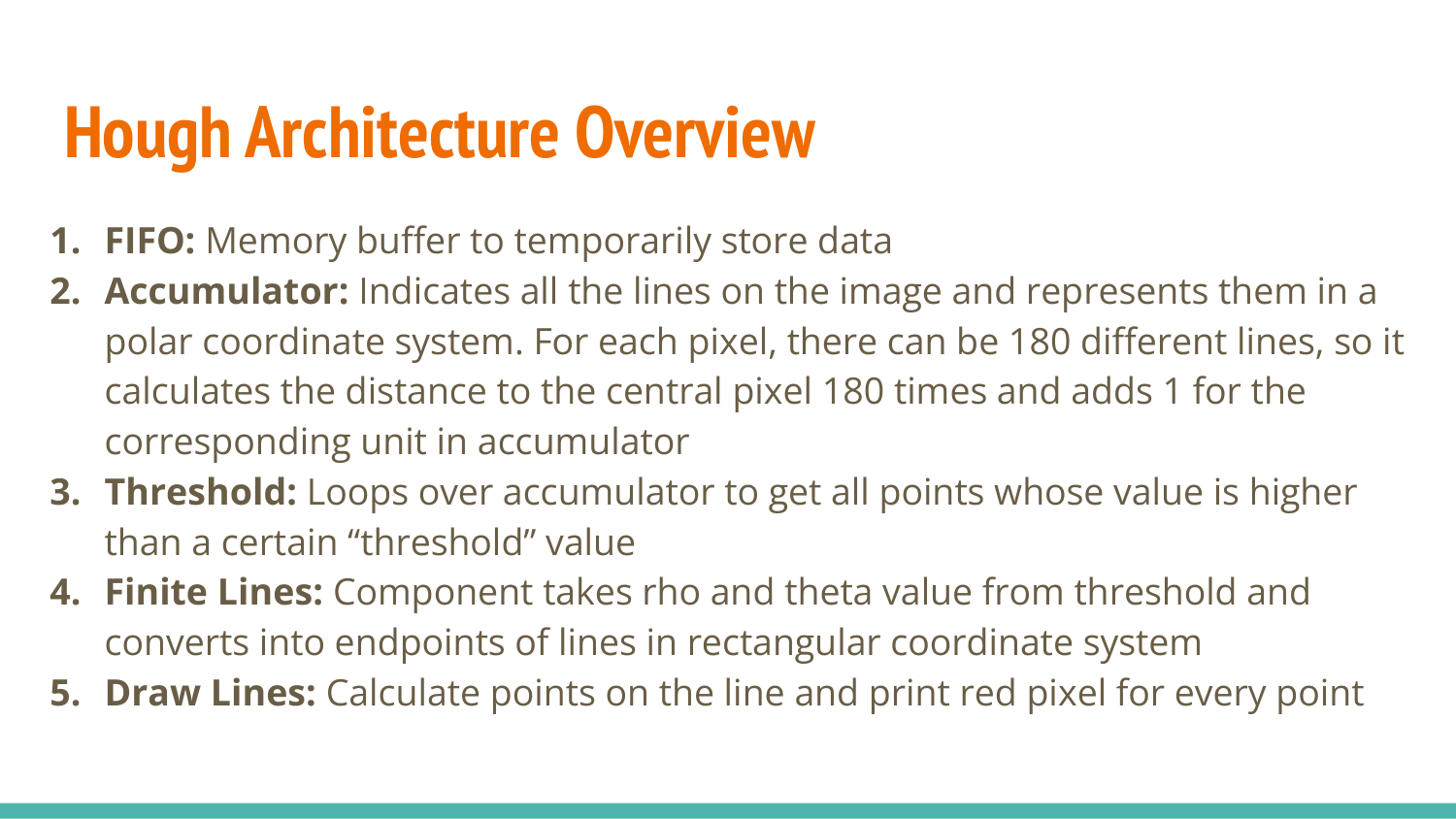

# Hough Architecture Overview
FIFO: Memory buffer to temporarily store data
Accumulator: Indicates all the lines on the image and represents them in a polar coordinate system. For each pixel, there can be 180 different lines, so it calculates the distance to the central pixel 180 times and adds 1 for the corresponding unit in accumulator
Threshold: Loops over accumulator to get all points whose value is higher than a certain “threshold” value
Finite Lines: Component takes rho and theta value from threshold and converts into endpoints of lines in rectangular coordinate system
Draw Lines: Calculate points on the line and print red pixel for every point